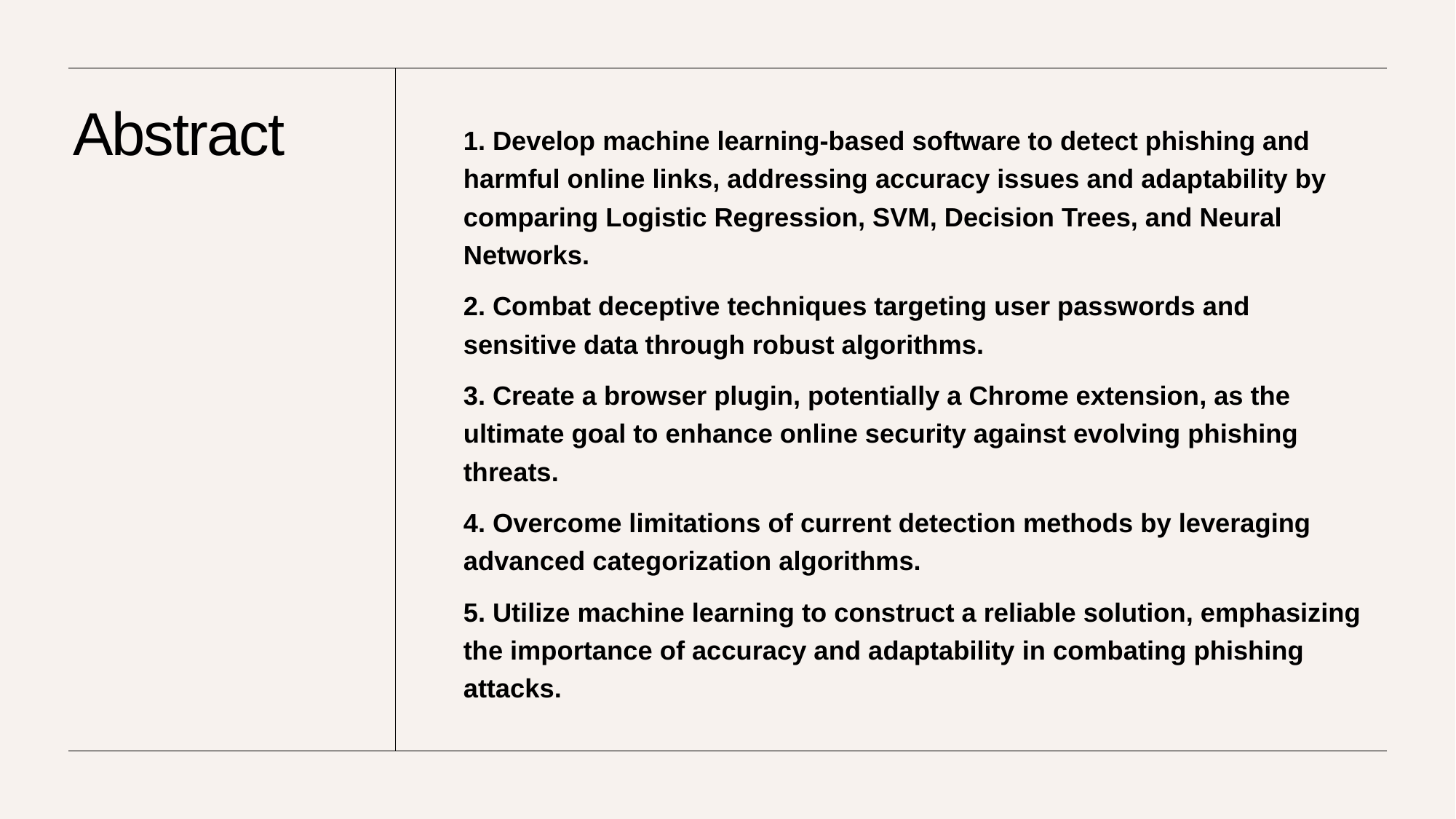

# Abstract
1. Develop machine learning-based software to detect phishing and harmful online links, addressing accuracy issues and adaptability by comparing Logistic Regression, SVM, Decision Trees, and Neural Networks.
2. Combat deceptive techniques targeting user passwords and sensitive data through robust algorithms.
3. Create a browser plugin, potentially a Chrome extension, as the ultimate goal to enhance online security against evolving phishing threats.
4. Overcome limitations of current detection methods by leveraging advanced categorization algorithms.
5. Utilize machine learning to construct a reliable solution, emphasizing the importance of accuracy and adaptability in combating phishing attacks.